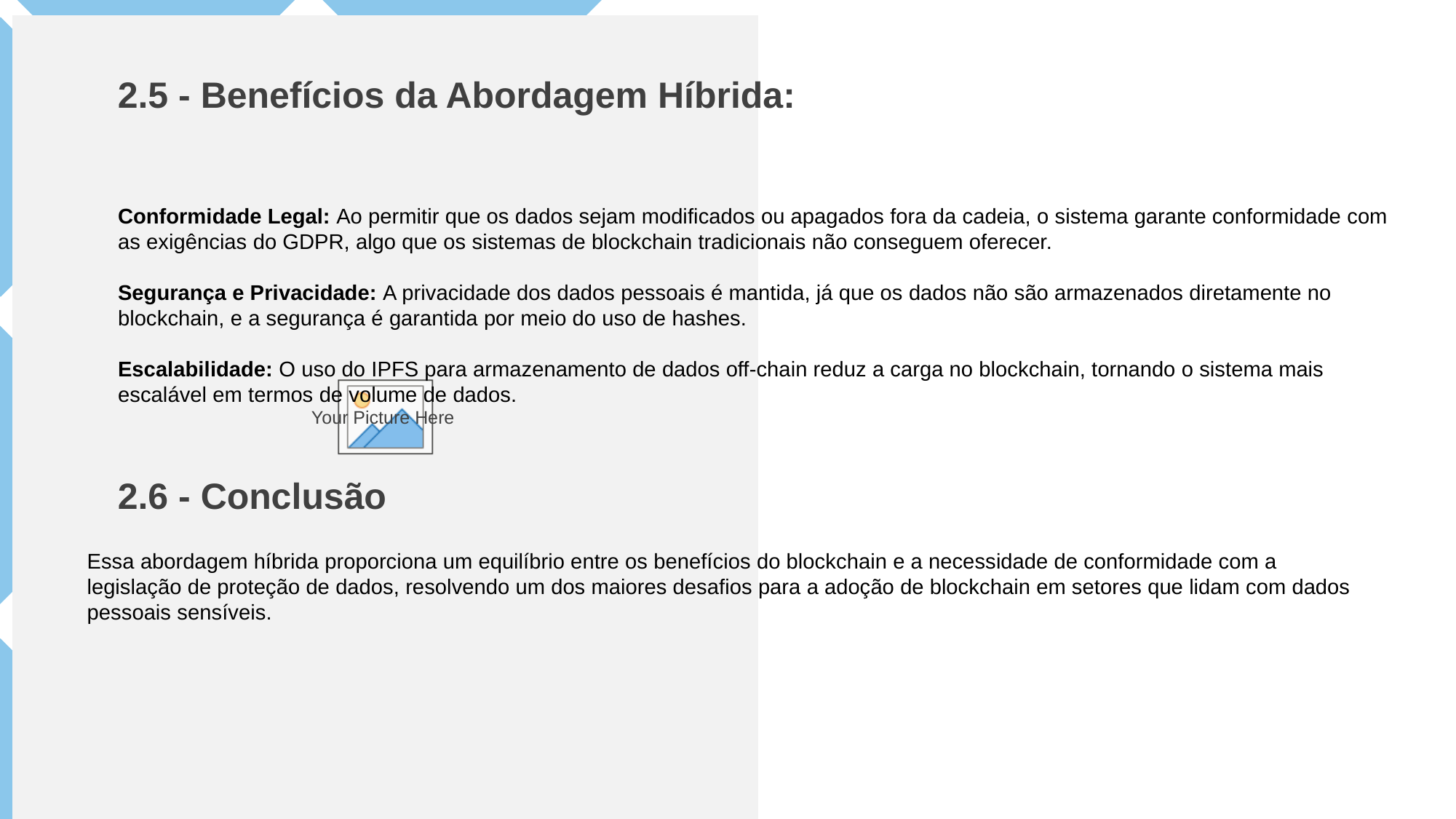

2.5 - Benefícios da Abordagem Híbrida:
Conformidade Legal: Ao permitir que os dados sejam modificados ou apagados fora da cadeia, o sistema garante conformidade com as exigências do GDPR, algo que os sistemas de blockchain tradicionais não conseguem oferecer.

Segurança e Privacidade: A privacidade dos dados pessoais é mantida, já que os dados não são armazenados diretamente no blockchain, e a segurança é garantida por meio do uso de hashes.

Escalabilidade: O uso do IPFS para armazenamento de dados off-chain reduz a carga no blockchain, tornando o sistema mais escalável em termos de volume de dados.

2.6 - Conclusão
Essa abordagem híbrida proporciona um equilíbrio entre os benefícios do blockchain e a necessidade de conformidade com a legislação de proteção de dados, resolvendo um dos maiores desafios para a adoção de blockchain em setores que lidam com dados pessoais sensíveis.